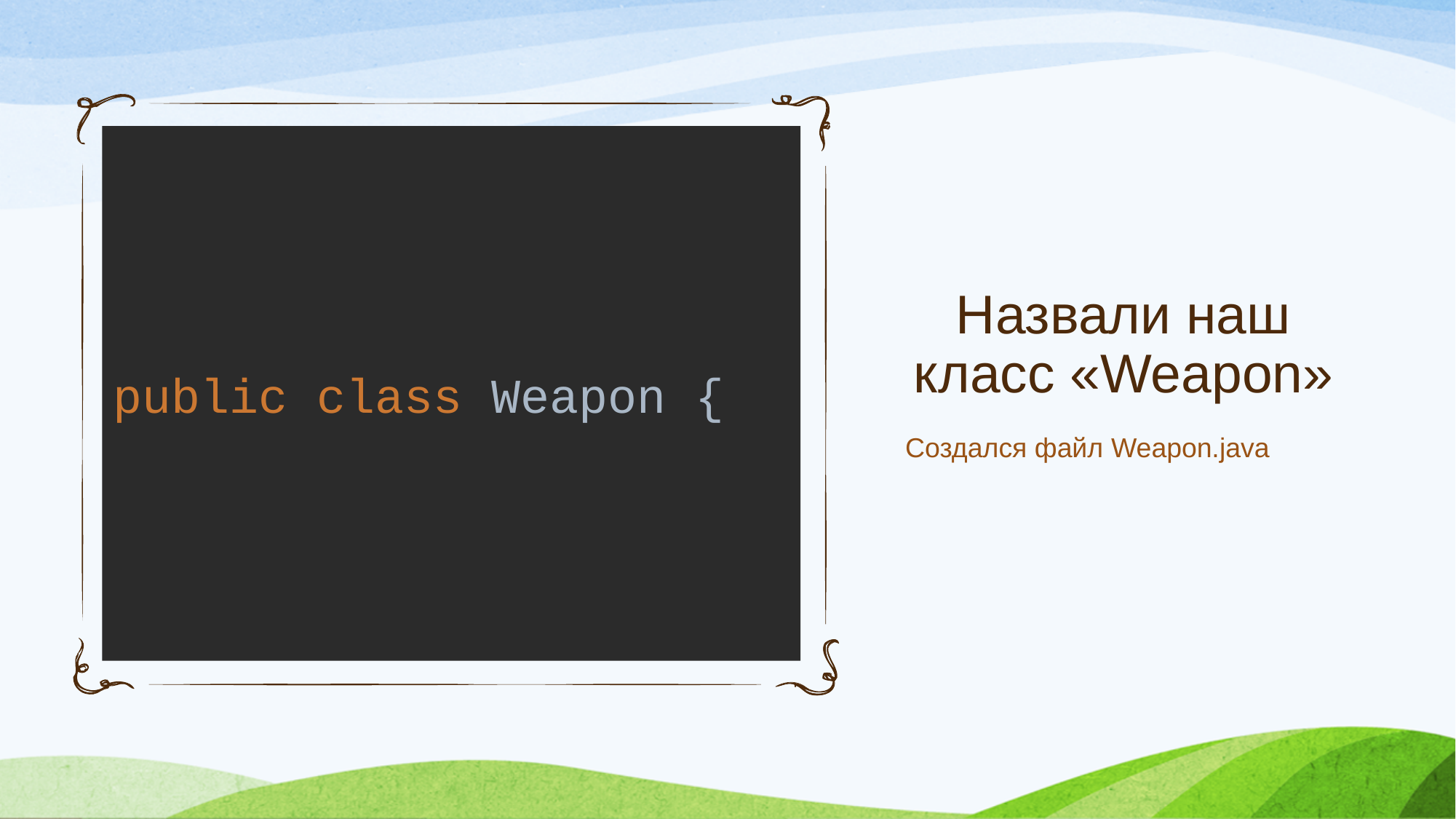

public class Weapon {

# Назвали наш класс «Weapon»
Создался файл Weapon.java